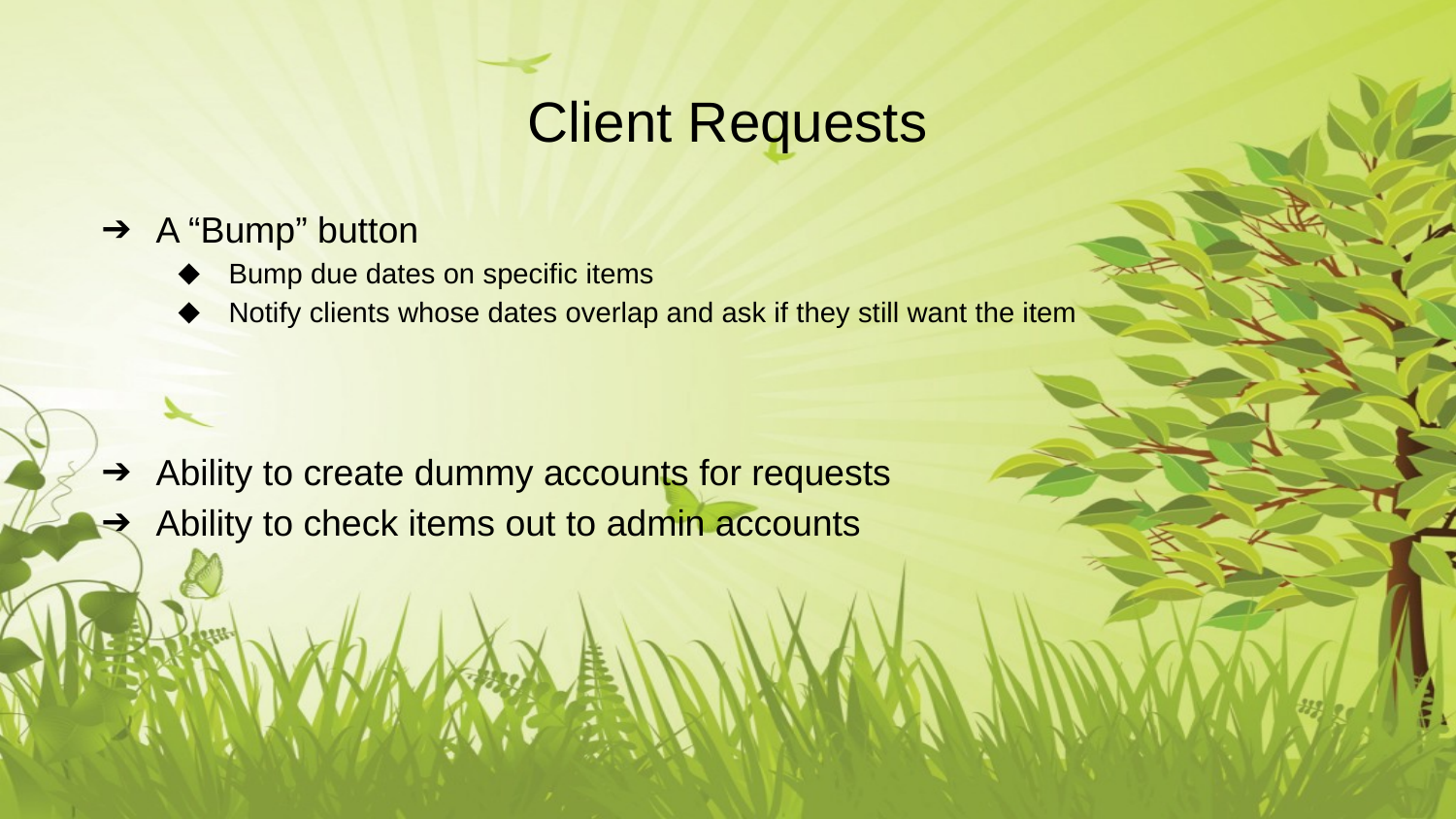

# Client Requests
A “Bump” button
Bump due dates on specific items
Notify clients whose dates overlap and ask if they still want the item

Ability to create dummy accounts for requests
Ability to check items out to admin accounts